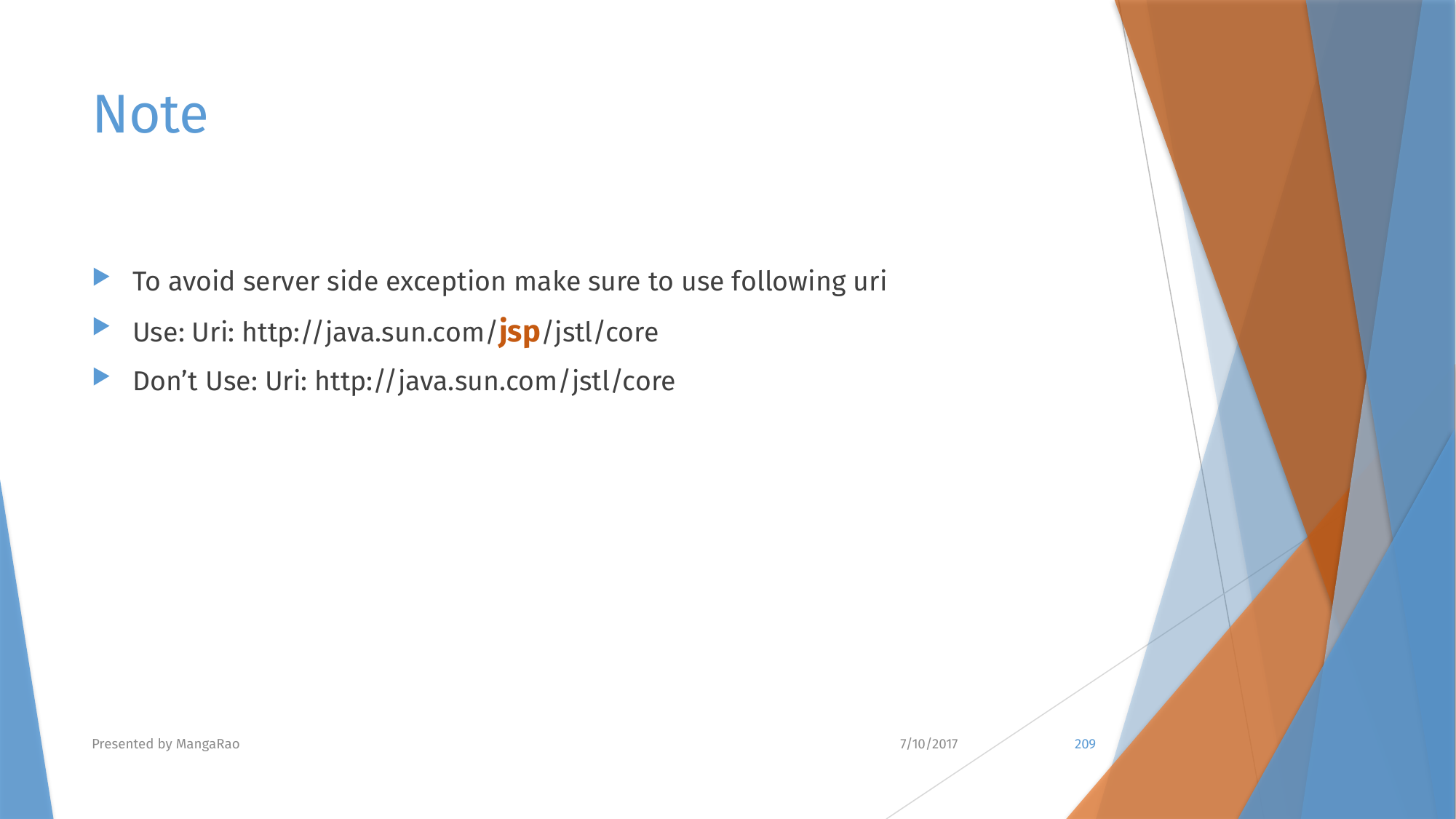

# Note
To avoid server side exception make sure to use following uri
Use: Uri: http://java.sun.com/jsp/jstl/core
Don’t Use: Uri: http://java.sun.com/jstl/core
Presented by MangaRao
7/10/2017
209